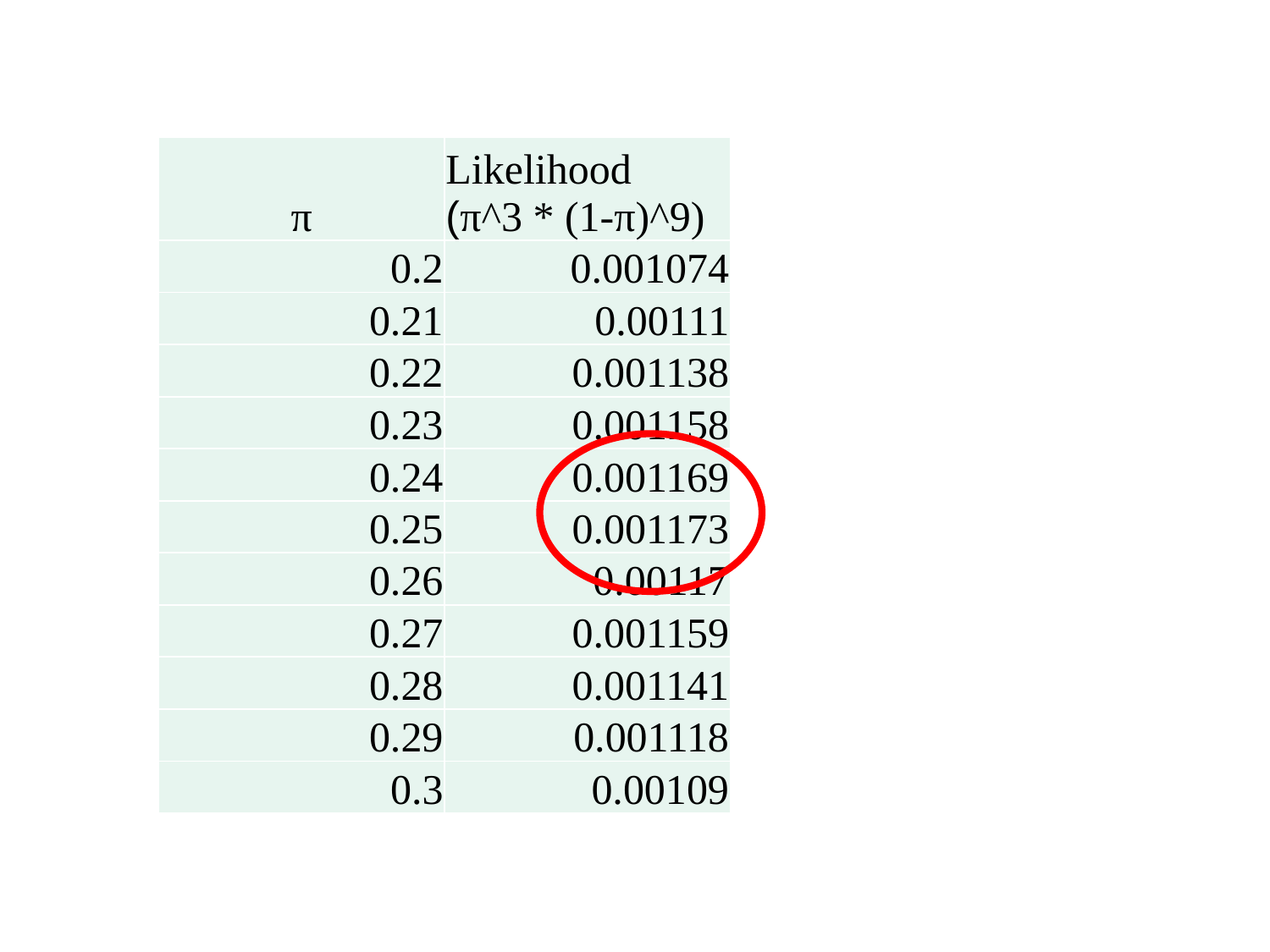

#
| π | Likelihood (π^3 \* (1-π)^9) |
| --- | --- |
| 0.2 | 0.001074 |
| 0.21 | 0.00111 |
| 0.22 | 0.001138 |
| 0.23 | 0.001158 |
| 0.24 | 0.001169 |
| 0.25 | 0.001173 |
| 0.26 | 0.00117 |
| 0.27 | 0.001159 |
| 0.28 | 0.001141 |
| 0.29 | 0.001118 |
| 0.3 | 0.00109 |